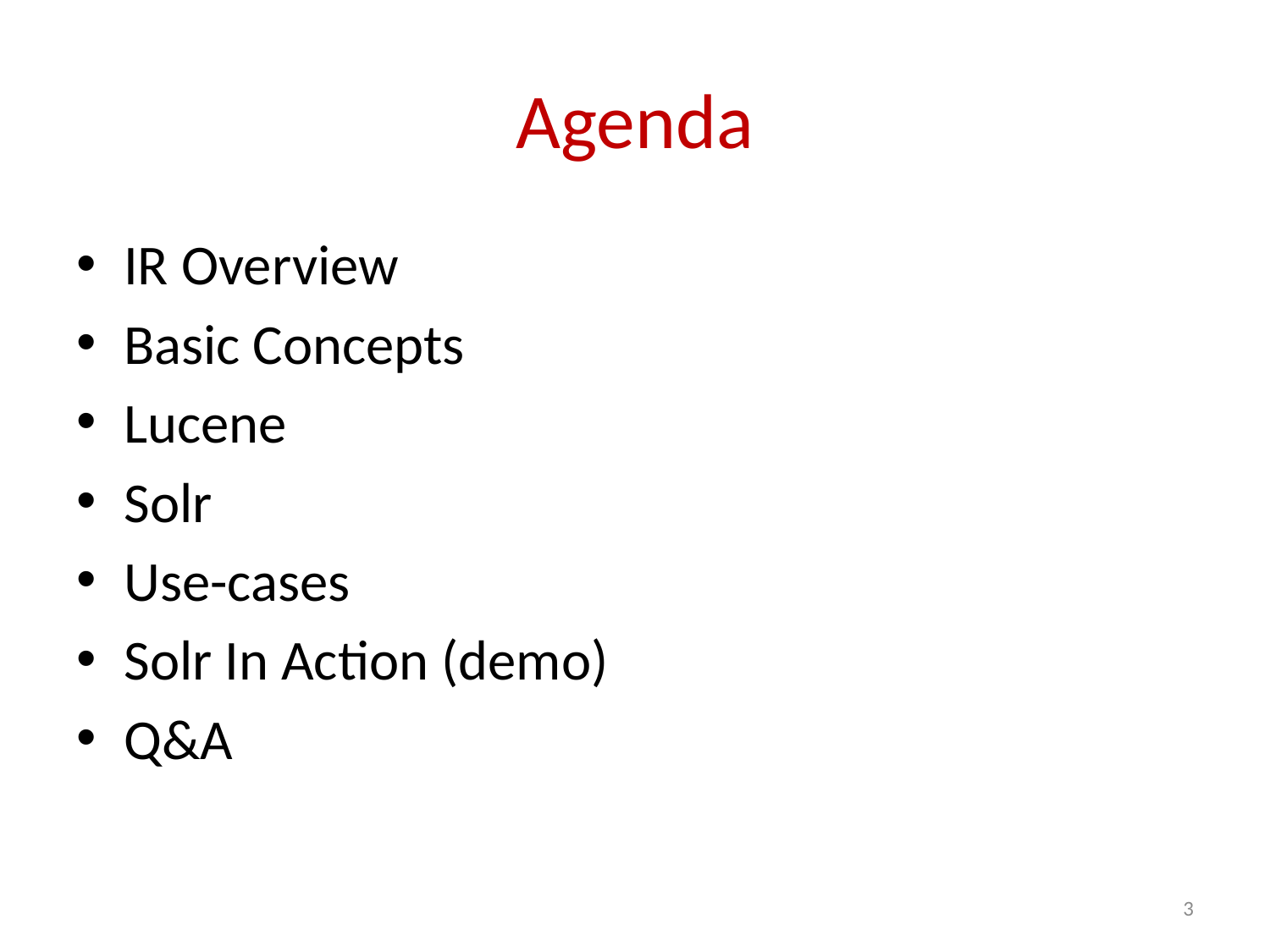

# Agenda
IR Overview
Basic Concepts
Lucene
Solr
Use-cases
Solr In Action (demo)
Q&A

3